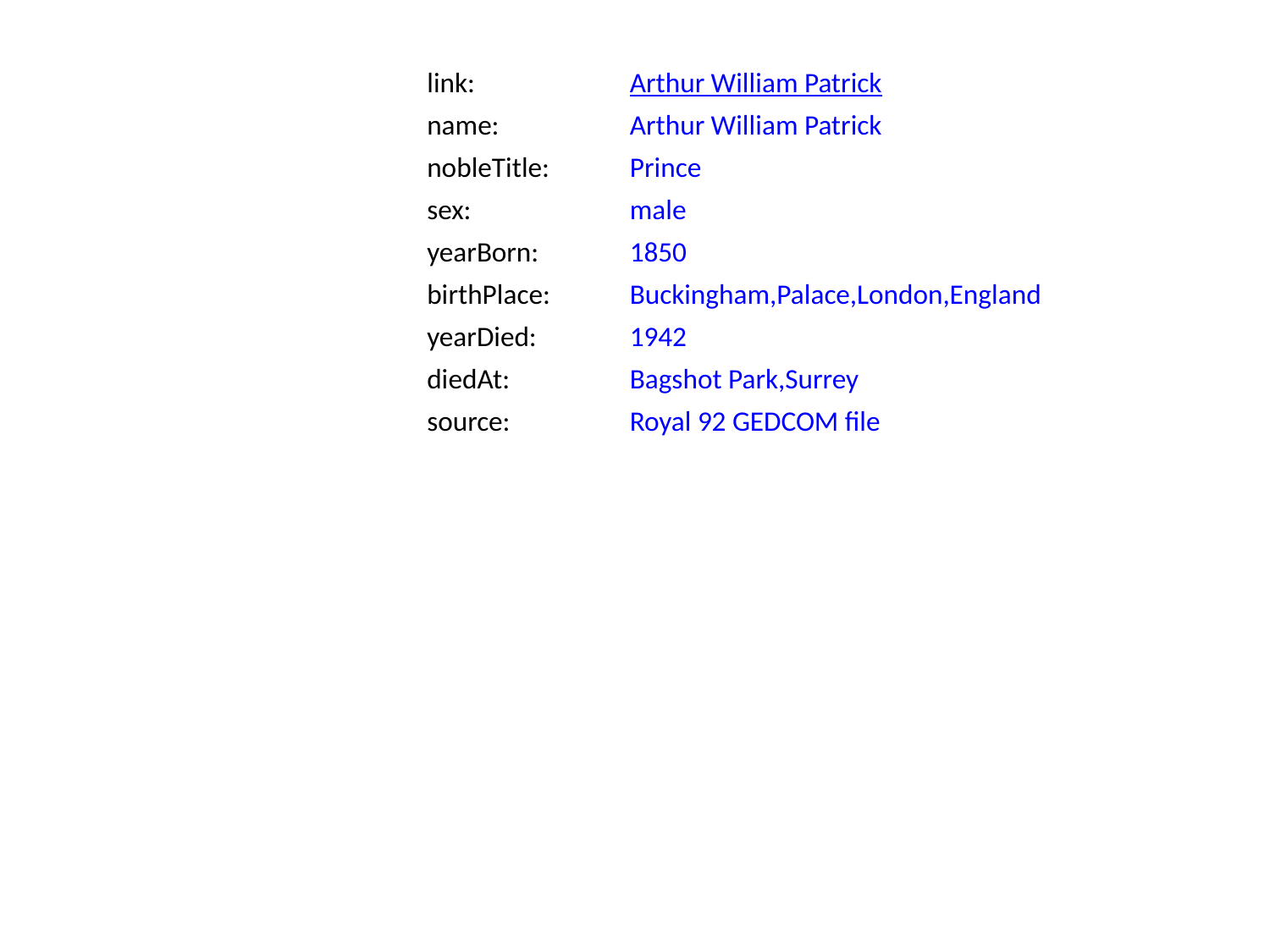

link:

Arthur William Patrick

name:

Arthur William Patrick

nobleTitle:

Prince

sex:

male

yearBorn:

1850

birthPlace:

Buckingham,Palace,London,England

yearDied:

1942

diedAt:

Bagshot Park,Surrey

source:

Royal 92 GEDCOM file